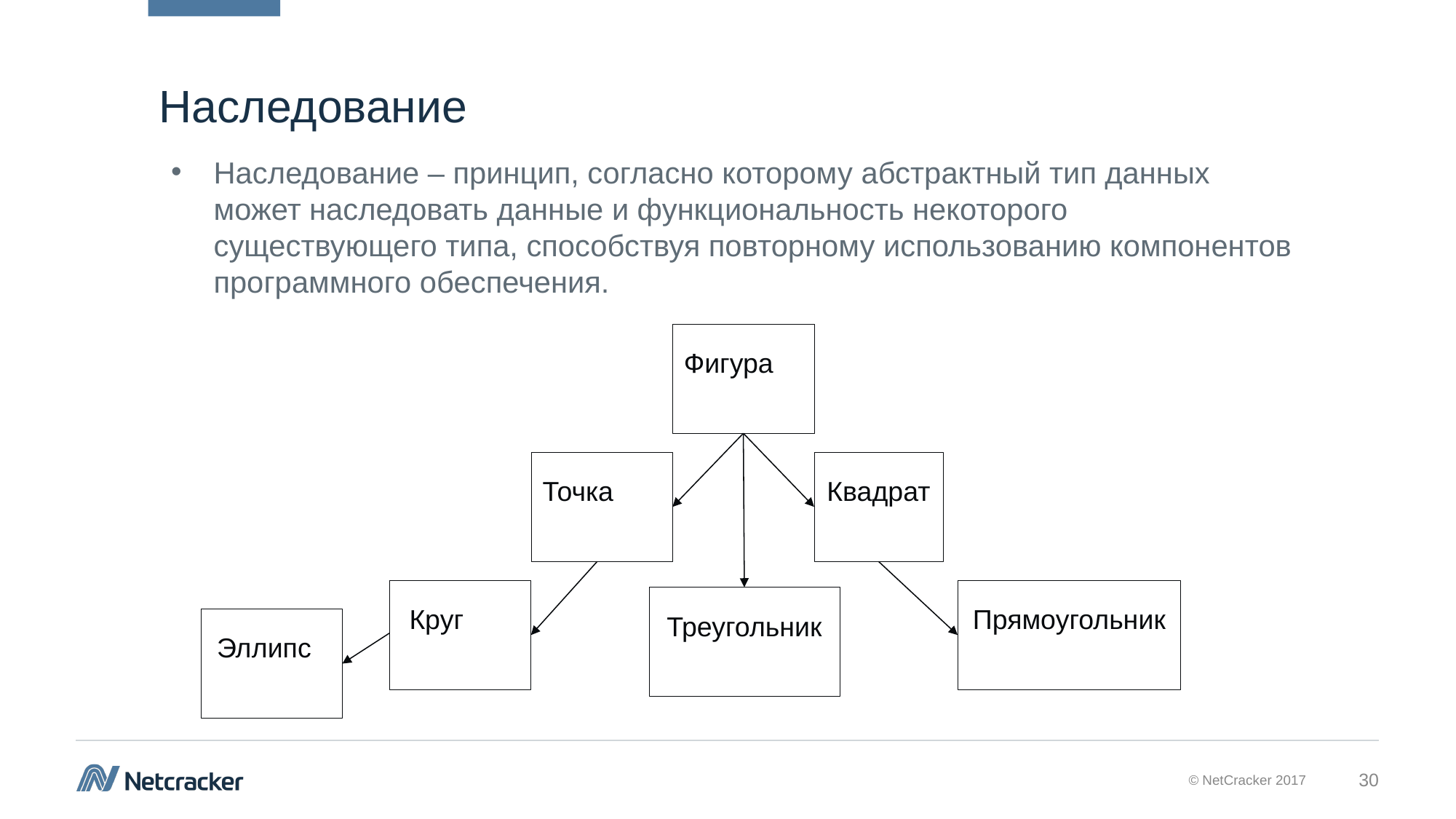

# Наследование
Наследование – принцип, согласно которому абстрактный тип данных может наследовать данные и функциональность некоторого существующего типа, способствуя повторному использованию компонентов программного обеспечения.
ФигураГГВЫА
ТочкаГГВЫА
КвадратГГВЫА
КругГГВЫА
ПрямоугольникГГВЫА
ТреугольникГГВЫА
ЭллипсГВЫА